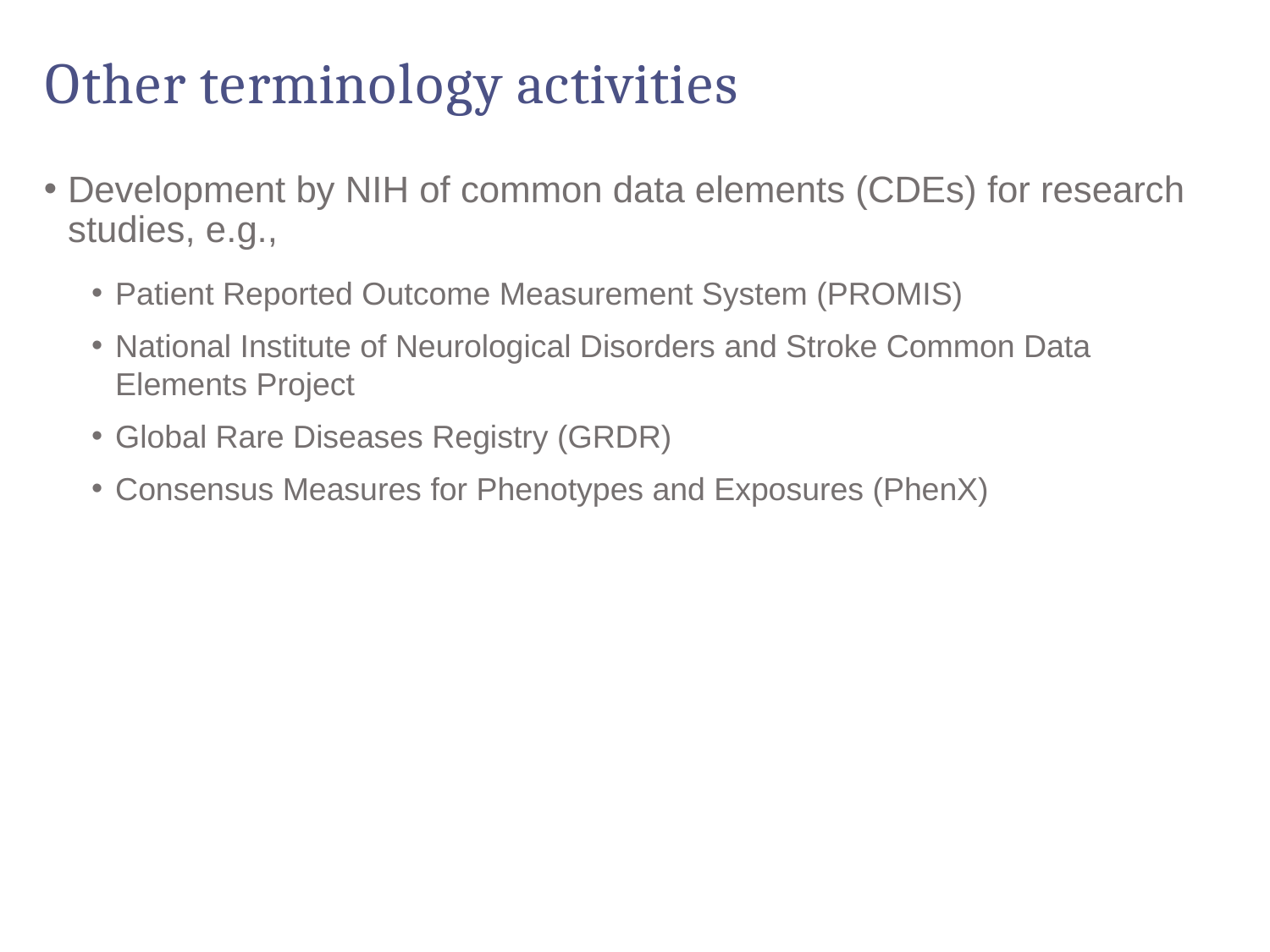

# Other terminology activities
Development by NIH of common data elements (CDEs) for research studies, e.g.,
Patient Reported Outcome Measurement System (PROMIS)
National Institute of Neurological Disorders and Stroke Common Data Elements Project
Global Rare Diseases Registry (GRDR)
Consensus Measures for Phenotypes and Exposures (PhenX)